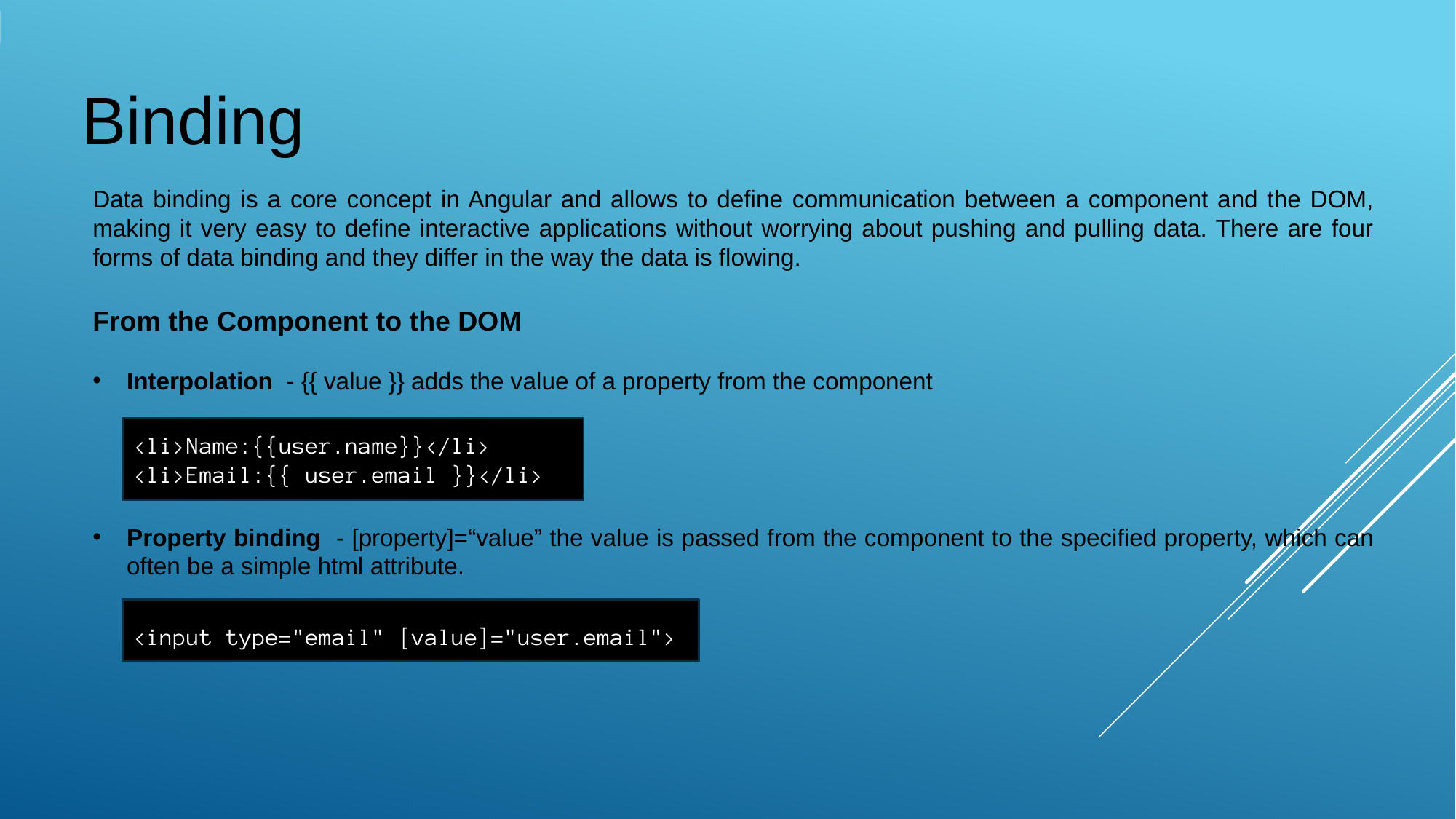

Binding
Data binding is a core concept in Angular and allows to define communication between a component and the DOM, making it very easy to define interactive applications without worrying about pushing and pulling data. There are four forms of data binding and they differ in the way the data is flowing.

From the Component to the DOM

Interpolation  - {{ value }} adds the value of a property from the component

Property binding  - [property]=“value” the value is passed from the component to the specified property, which can often be a simple html attribute.

<li>Name:{{user.name}}</li>
<li>Email:{{ user.email }}</li>
<input type="email" [value]="user.email">